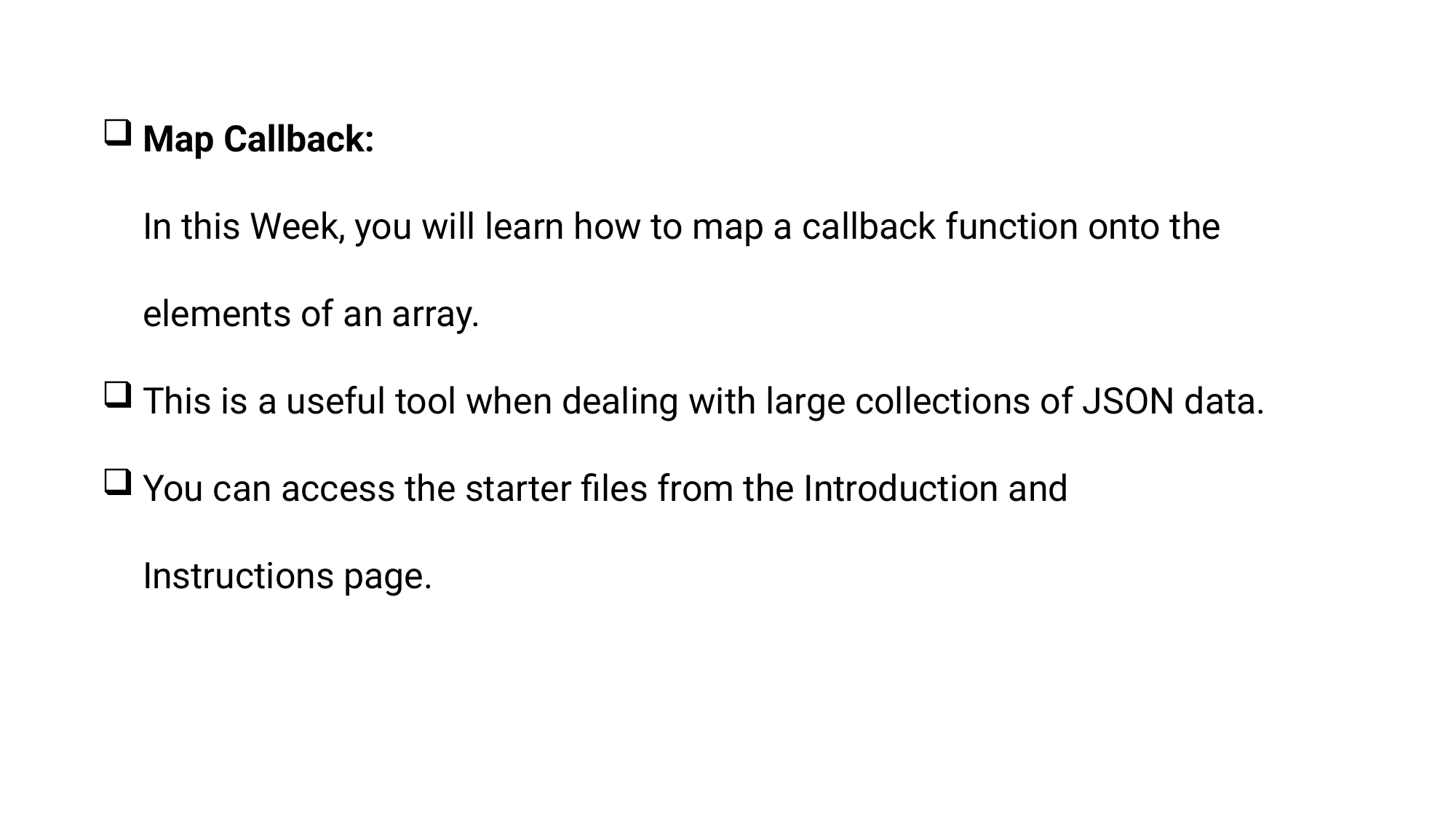

Map Callback:
In this Week, you will learn how to map a callback function onto the elements of an array.
This is a useful tool when dealing with large collections of JSON data.
You can access the starter files from the Introduction and Instructions page.